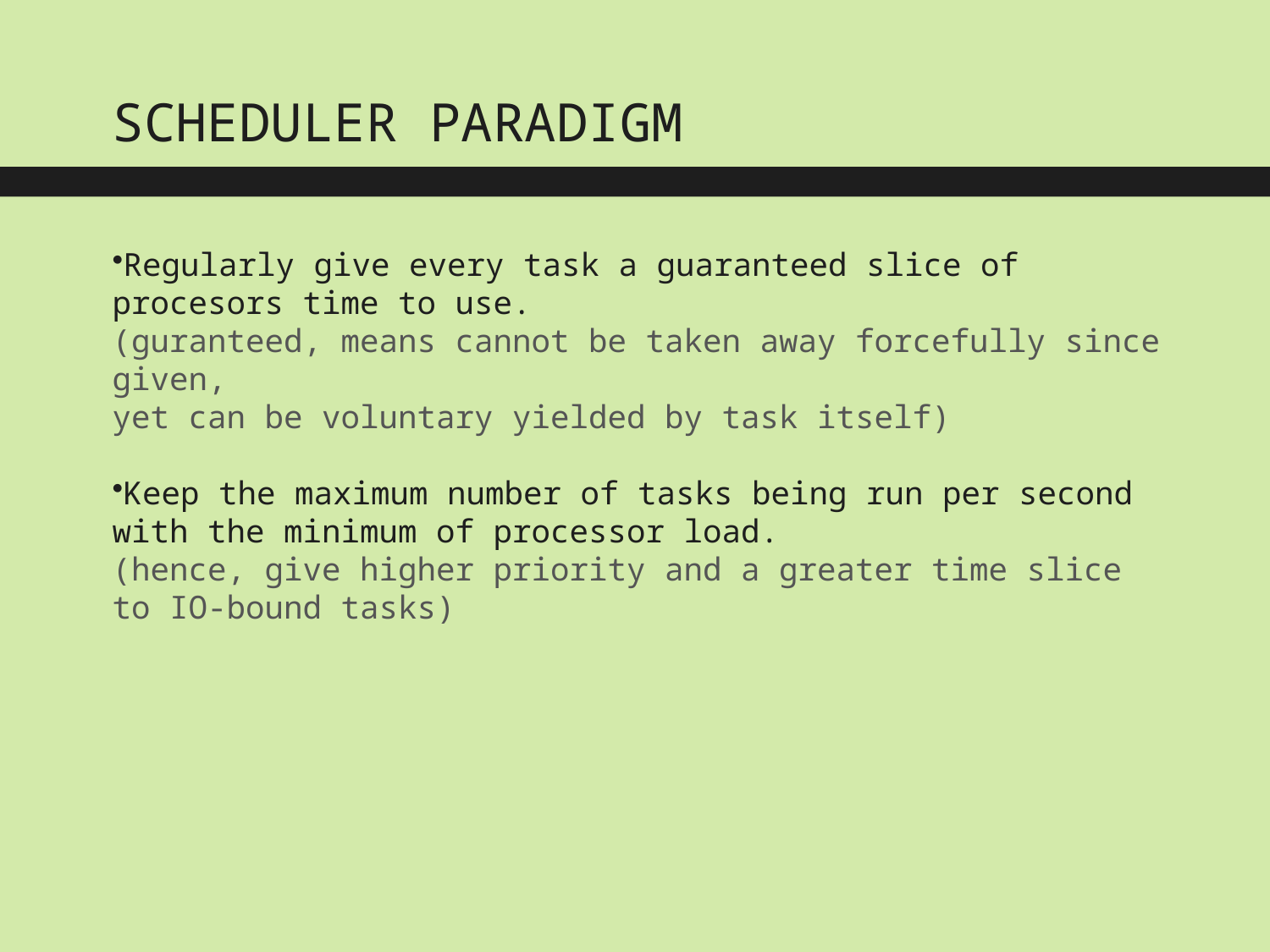

SCHEDULER PARADIGM

Regularly give every task a guaranteed slice of procesors time to use.
(guranteed, means cannot be taken away forcefully since given,
yet can be voluntary yielded by task itself)

Keep the maximum number of tasks being run per second with the minimum of processor load.
(hence, give higher priority and a greater time slice to IO-bound tasks)